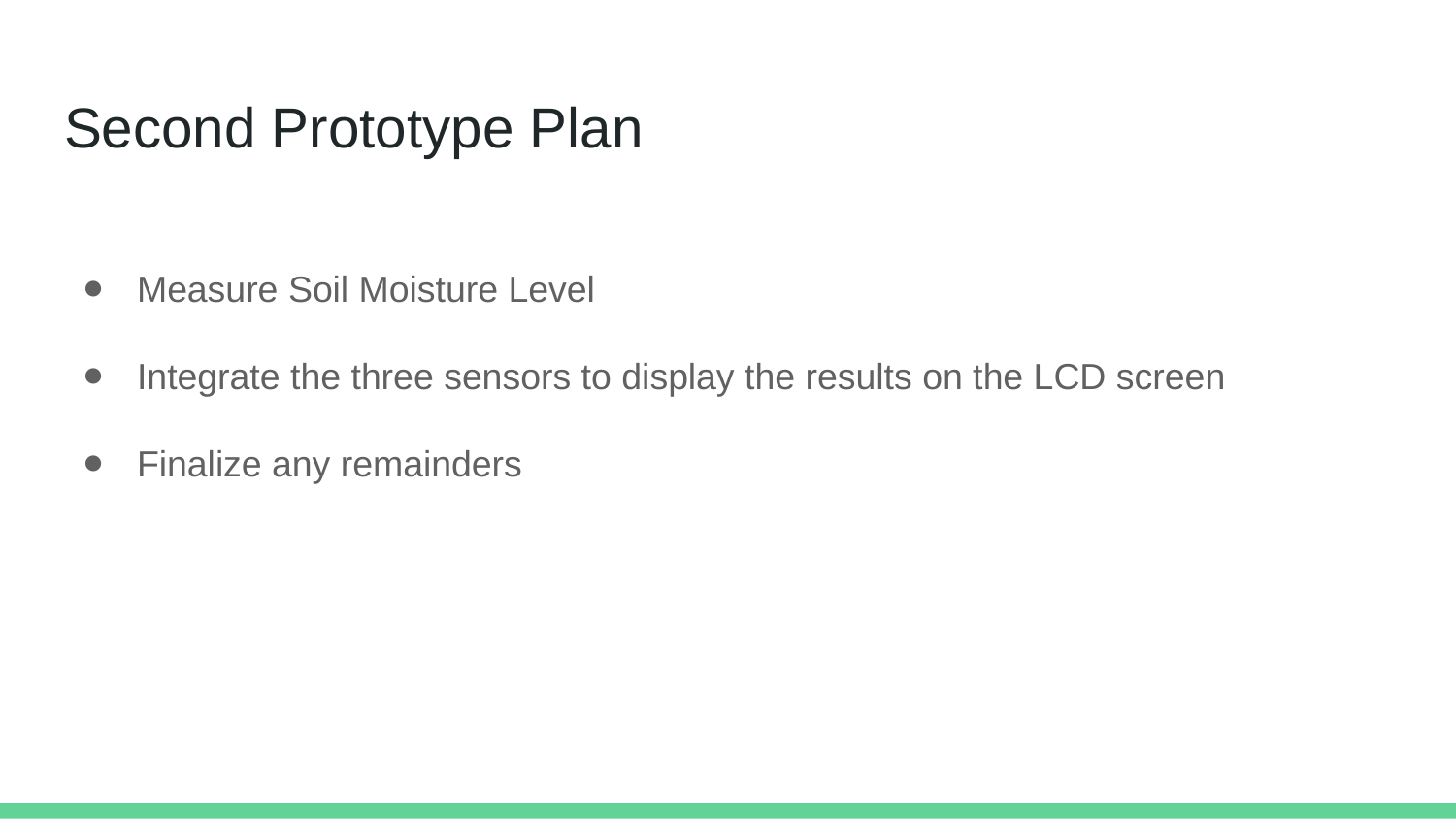

# Second Prototype Plan
Measure Soil Moisture Level
Integrate the three sensors to display the results on the LCD screen
Finalize any remainders